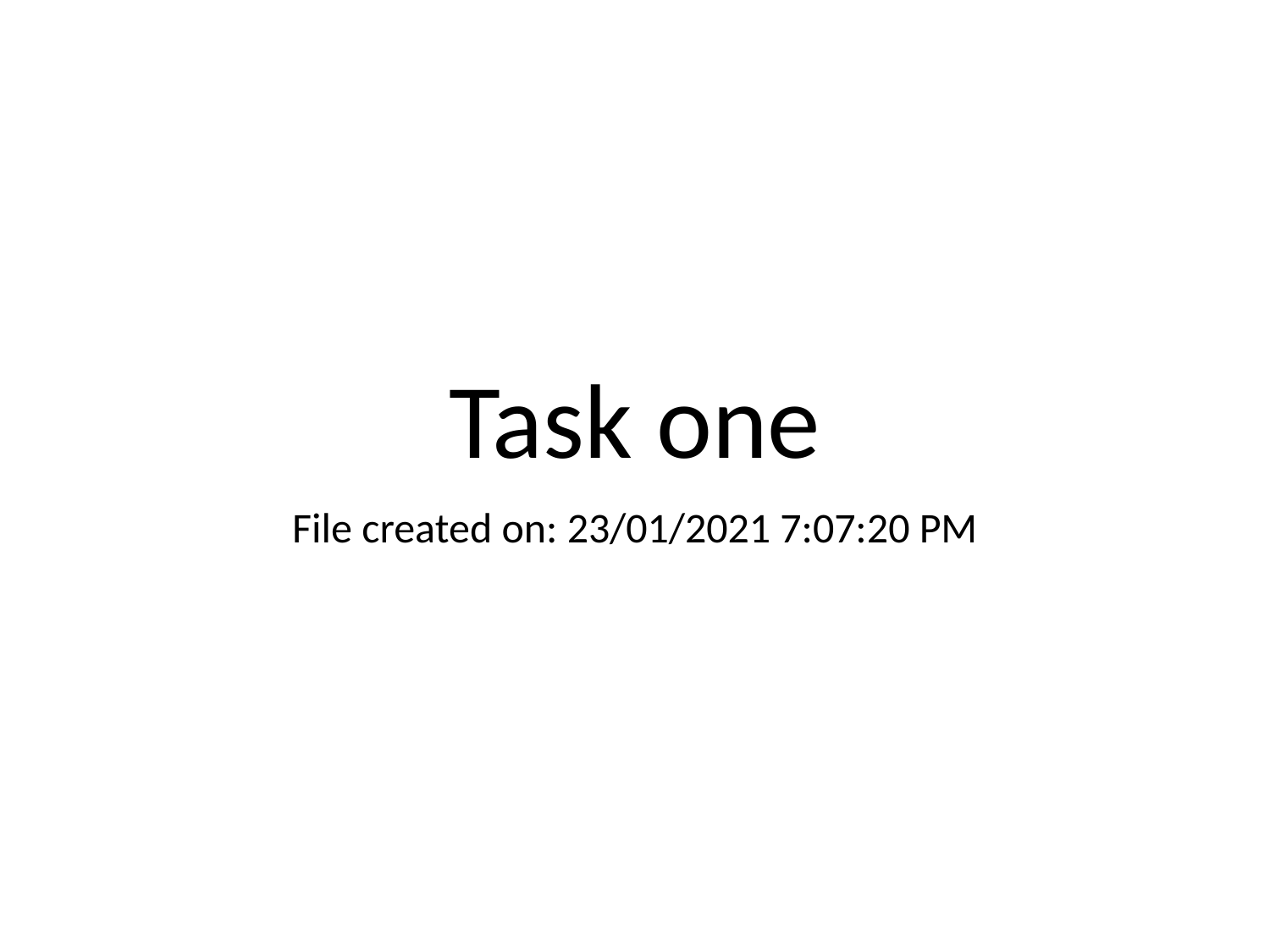

# Task one
File created on: 23/01/2021 7:07:20 PM